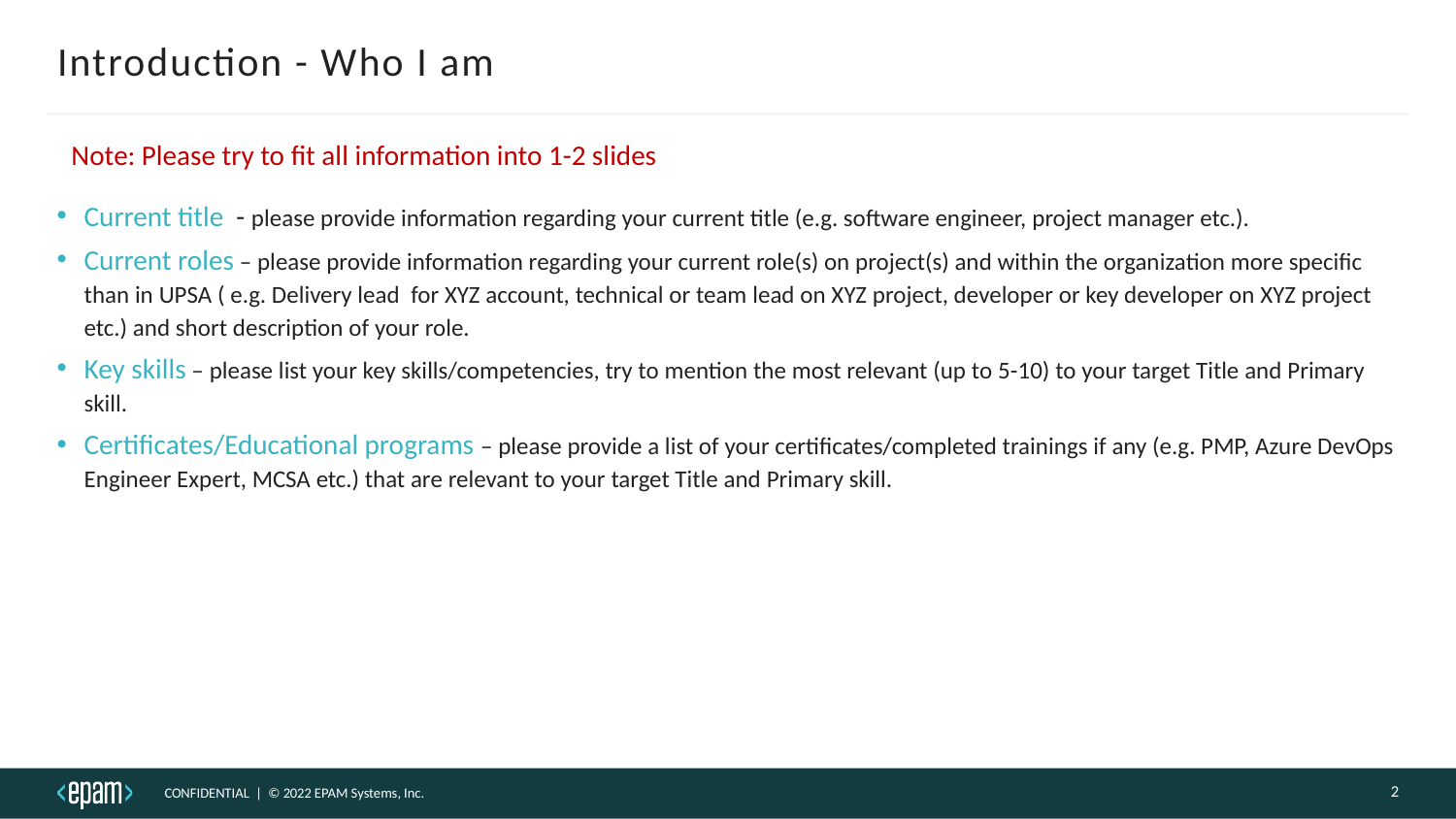

# Introduction - Who I am
Note: Please try to fit all information into 1-2 slides
Current title  - please provide information regarding your current title (e.g. software engineer, project manager etc.).
Current roles – please provide information regarding your current role(s) on project(s) and within the organization more specific than in UPSA ( e.g. Delivery lead  for XYZ account, technical or team lead on XYZ project, developer or key developer on XYZ project etc.) and short description of your role.
Key skills – please list your key skills/competencies, try to mention the most relevant (up to 5-10) to your target Title and Primary skill.
Certificates/Educational programs – please provide a list of your certificates/completed trainings if any (e.g. PMP, Azure DevOps Engineer Expert, MCSA etc.) that are relevant to your target Title and Primary skill.
2